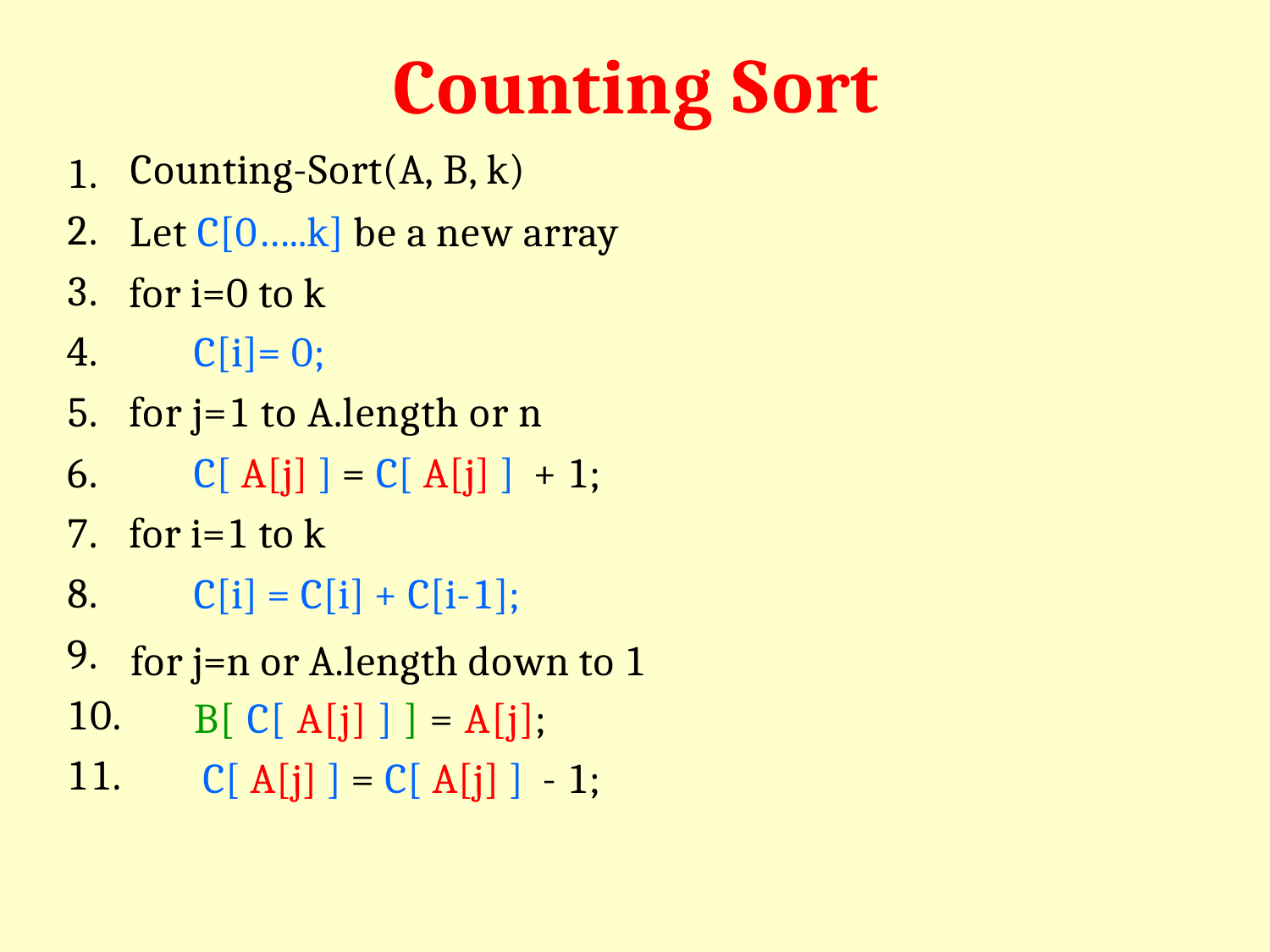

Counting
Counting-Sort(A, B, k)
Let C[0…..k] be a new array
for i=0 to k
C[i]= 0;
for j=1 to A.length or n
C[ A[j] ] = C[ A[j] ]  + 1;
for i=1 to k
C[i] = C[i] + C[i-1];
Sort
1.
2.
3.
4.
5.
6.
7.
8.
9.
10.
11.
for j=n or A.length down to
B[ C[ A[j] ] ] = A[j];
C[ A[j] ] = C[ A[j] ]  - 1;
1